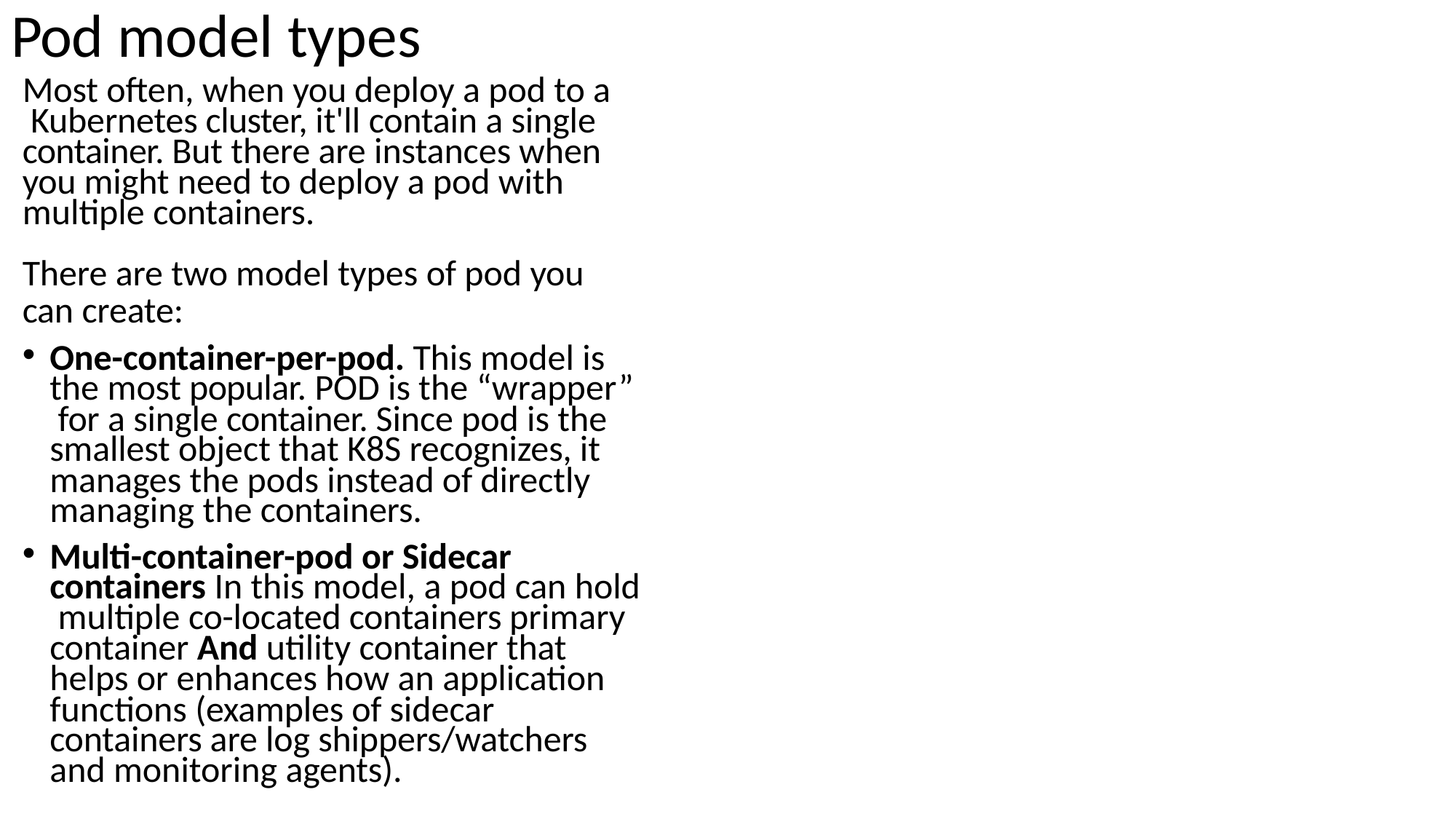

# Pod model types
Most often, when you deploy a pod to a  Kubernetes cluster, it'll contain a single  container. But there are instances when  you might need to deploy a pod with  multiple containers.
There are two model types of pod you
can create:
One-container-per-pod. This model is  the most popular. POD is the “wrapper”  for a single container. Since pod is the  smallest object that K8S recognizes, it  manages the pods instead of directly  managing the containers.
Multi-container-pod or Sidecar  containers In this model, a pod can hold  multiple co-located containers primary  container And utility container that  helps or enhances how an application  functions (examples of sidecar  containers are log shippers/watchers  and monitoring agents).